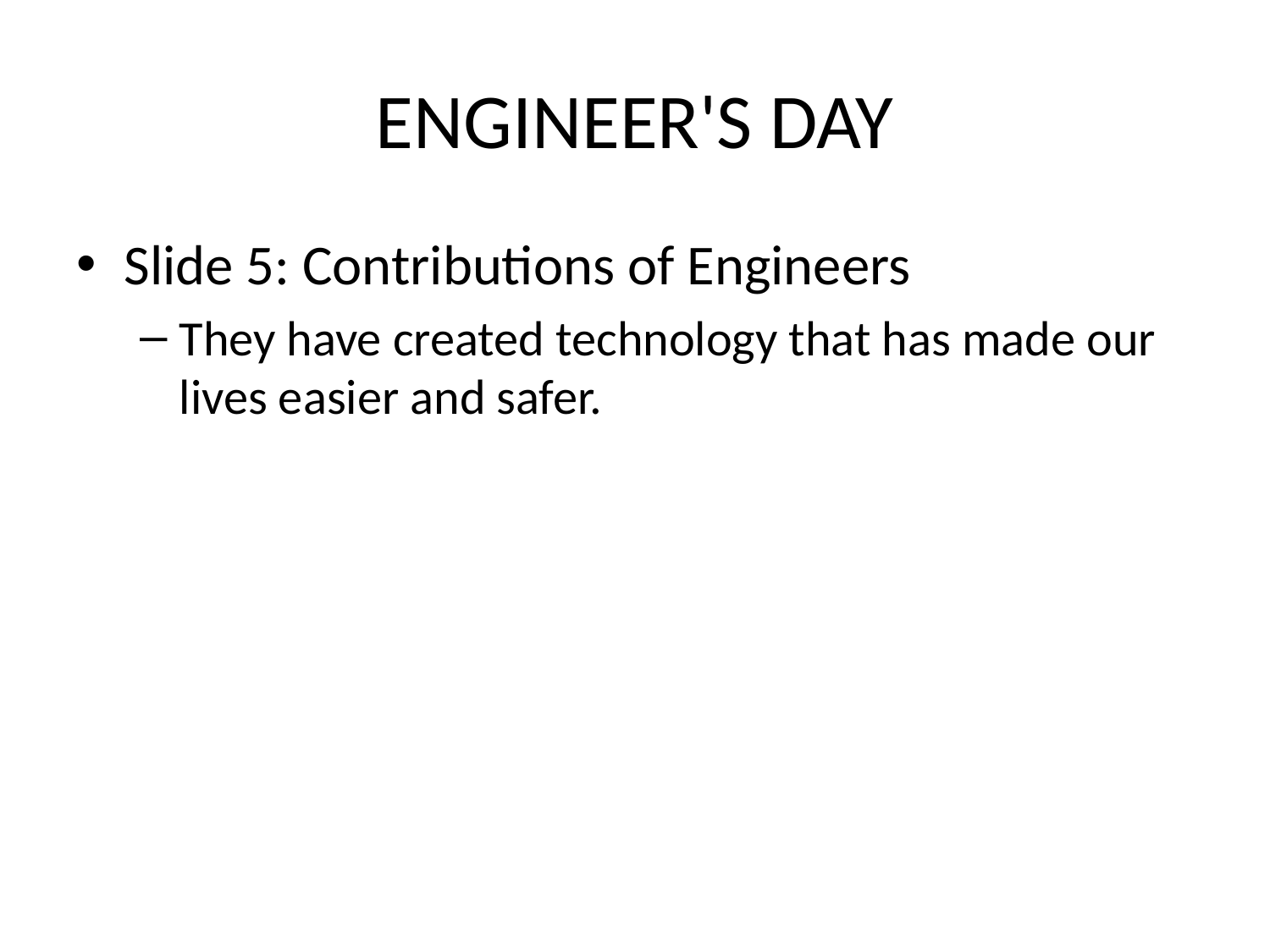

# ENGINEER'S DAY
Slide 5: Contributions of Engineers
They have created technology that has made our lives easier and safer.